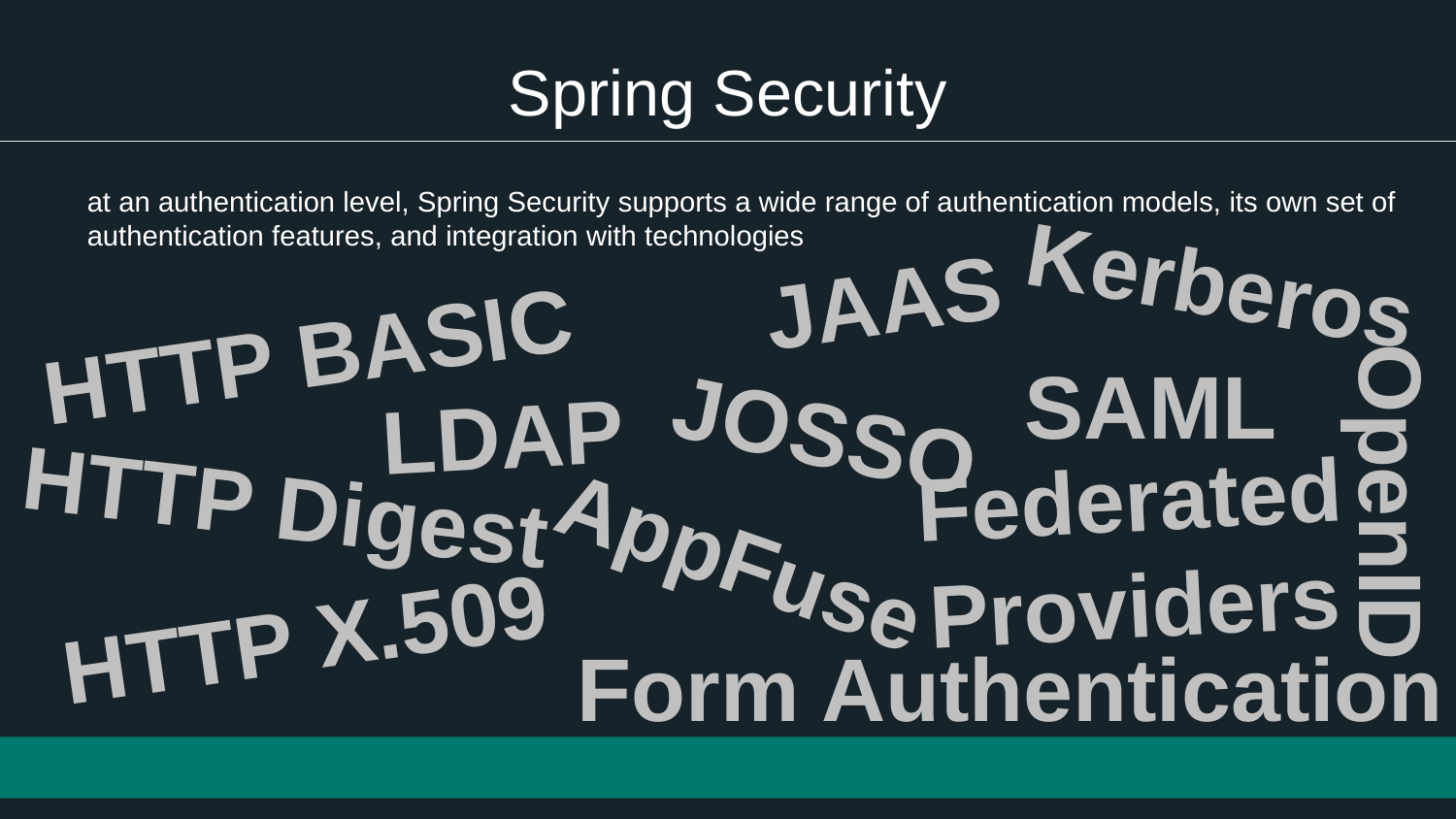

# Spring Security
at an authentication level, Spring Security supports a wide range of authentication models, its own set of authentication features, and integration with technologies
Kerberos
JAAS
HTTP BASIC
SAML

JOSSO
LDAP
Federated
Providers
OpenID
HTTP Digest
AppFuse
HTTP X.509
Form Authentication